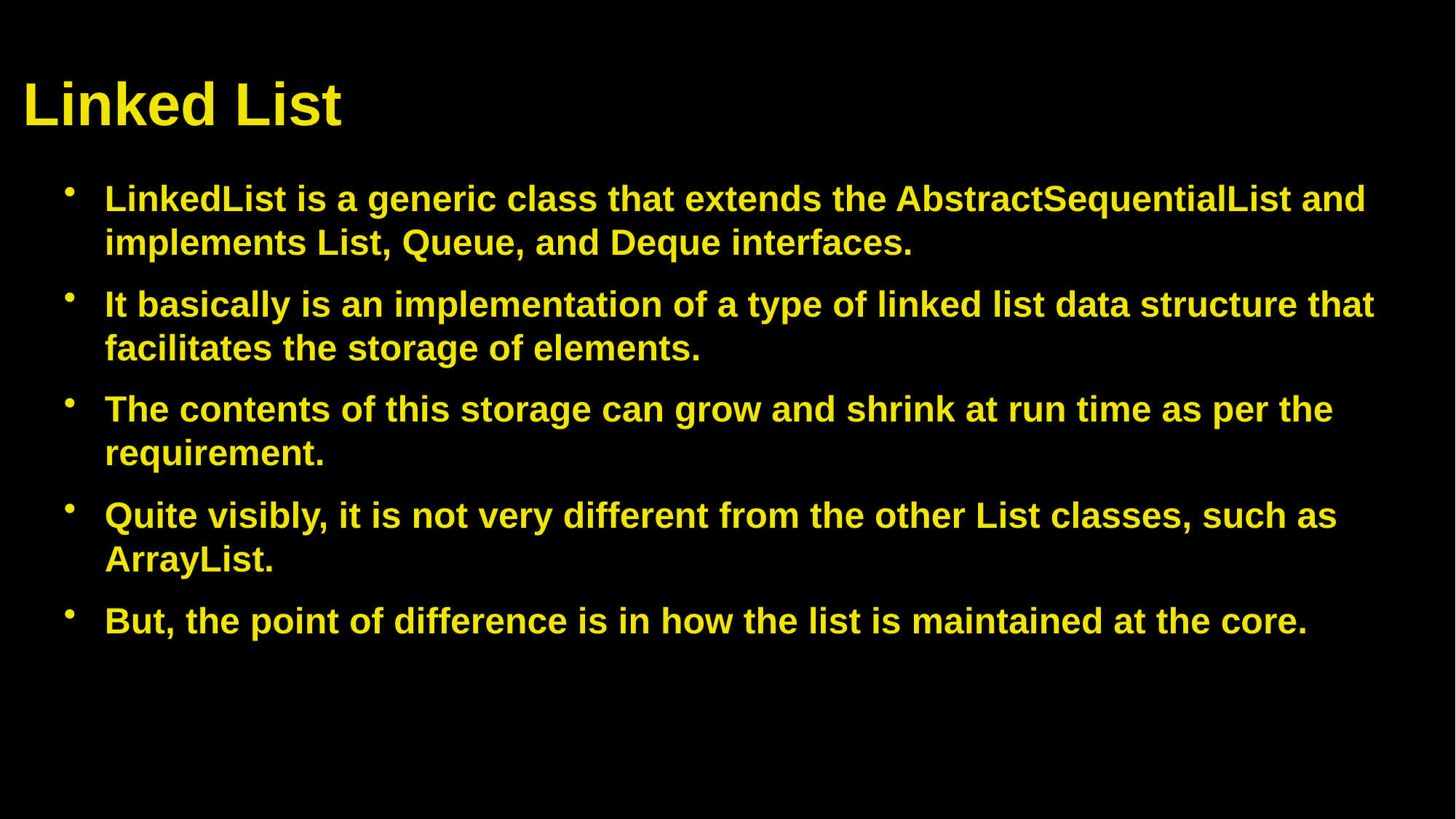

# Linked List
LinkedList is a generic class that extends the AbstractSequentialList and implements List, Queue, and Deque interfaces.
It basically is an implementation of a type of linked list data structure that facilitates the storage of elements.
The contents of this storage can grow and shrink at run time as per the requirement.
Quite visibly, it is not very different from the other List classes, such as ArrayList.
But, the point of difference is in how the list is maintained at the core.